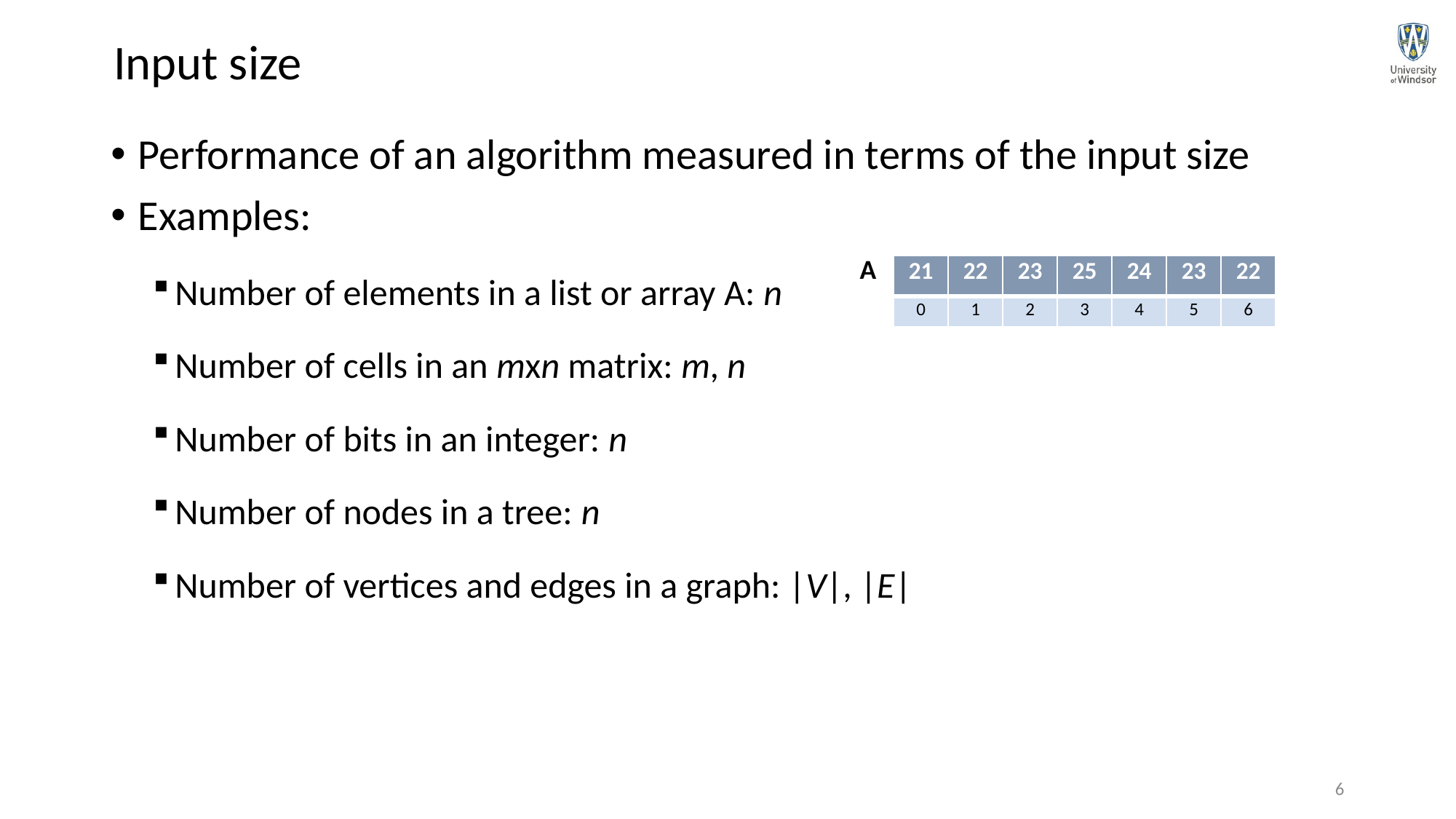

# Input size
Performance of an algorithm measured in terms of the input size
Examples:
Number of elements in a list or array A: n
Number of cells in an mxn matrix: m, n
Number of bits in an integer: n
Number of nodes in a tree: n
Number of vertices and edges in a graph: |V|, |E|

A
| 21 | 22 | 23 | 25 | 24 | 23 | 22 |
| --- | --- | --- | --- | --- | --- | --- |
| 0 | 1 | 2 | 3 | 4 | 5 | 6 |
6